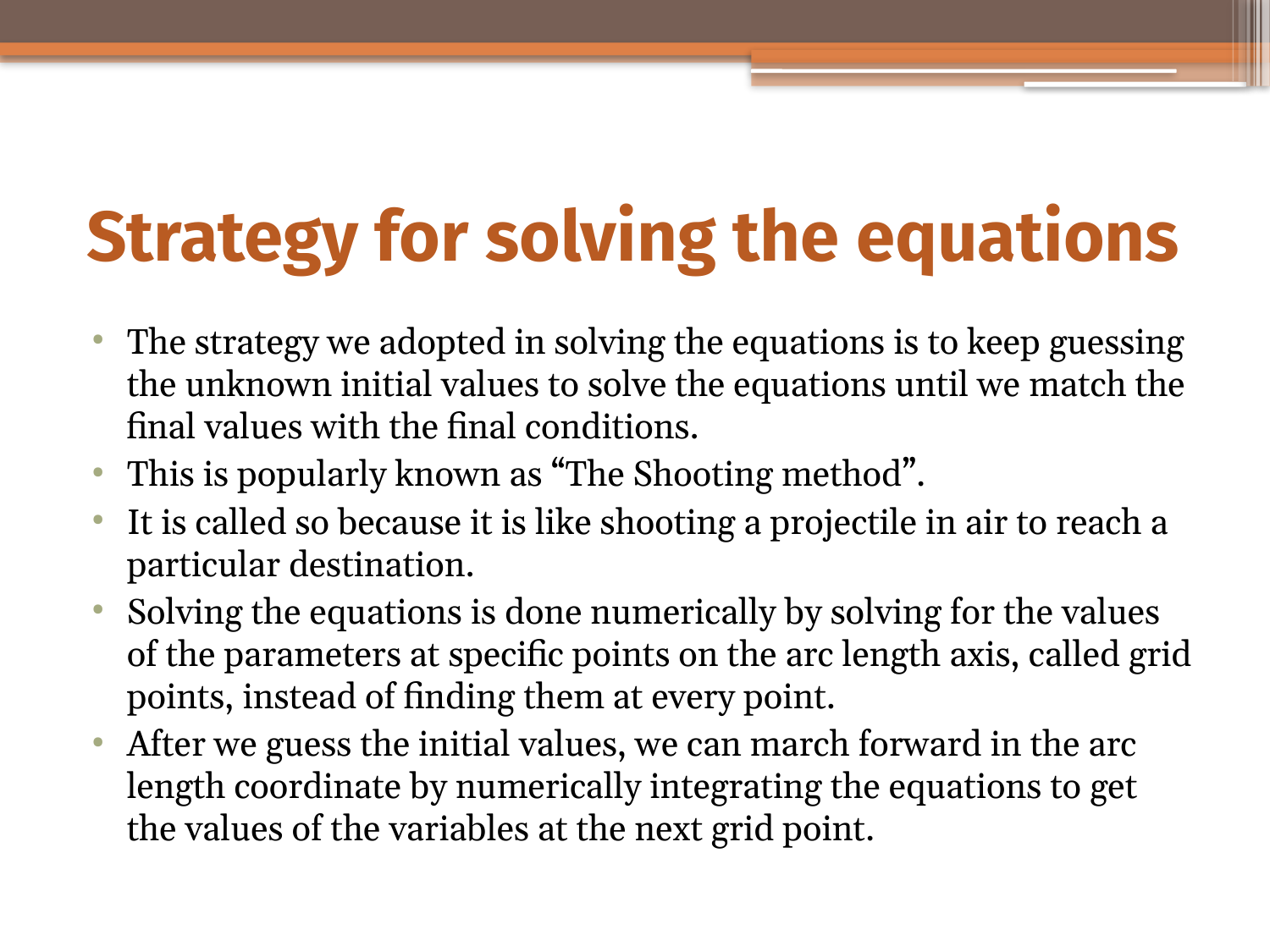

# Strategy for solving the equations
The strategy we adopted in solving the equations is to keep guessing the unknown initial values to solve the equations until we match the final values with the final conditions.
This is popularly known as “The Shooting method”.
It is called so because it is like shooting a projectile in air to reach a particular destination.
Solving the equations is done numerically by solving for the values of the parameters at specific points on the arc length axis, called grid points, instead of finding them at every point.
After we guess the initial values, we can march forward in the arc length coordinate by numerically integrating the equations to get the values of the variables at the next grid point.